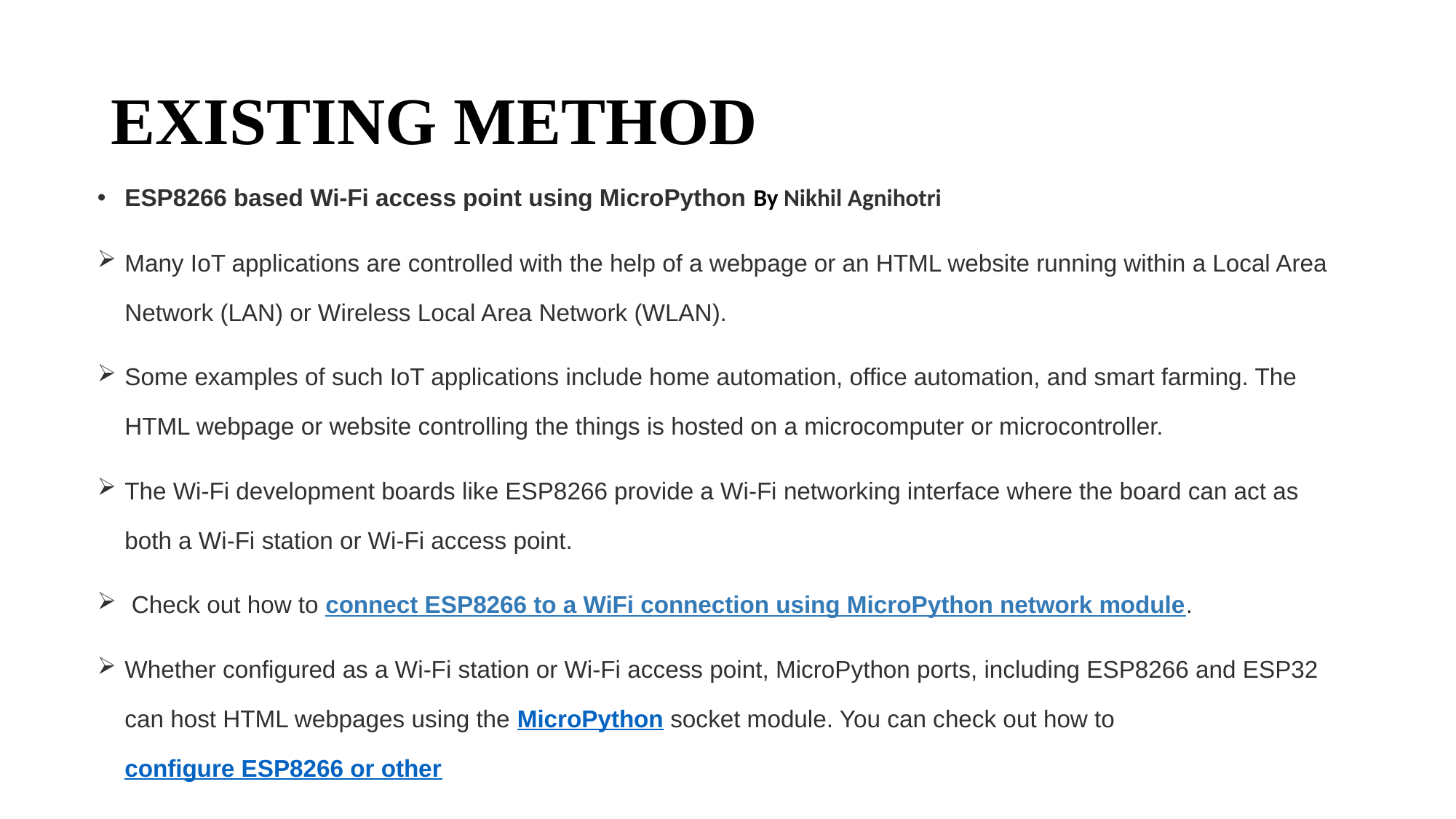

# EXISTING METHOD
ESP8266 based Wi-Fi access point using MicroPython By Nikhil Agnihotri
Many IoT applications are controlled with the help of a webpage or an HTML website running within a Local Area Network (LAN) or Wireless Local Area Network (WLAN).
Some examples of such IoT applications include home automation, office automation, and smart farming. The HTML webpage or website controlling the things is hosted on a microcomputer or microcontroller.
The Wi-Fi development boards like ESP8266 provide a Wi-Fi networking interface where the board can act as both a Wi-Fi station or Wi-Fi access point.
 Check out how to connect ESP8266 to a WiFi connection using MicroPython network module.
Whether configured as a Wi-Fi station or Wi-Fi access point, MicroPython ports, including ESP8266 and ESP32 can host HTML webpages using the MicroPython socket module. You can check out how to configure ESP8266 or other